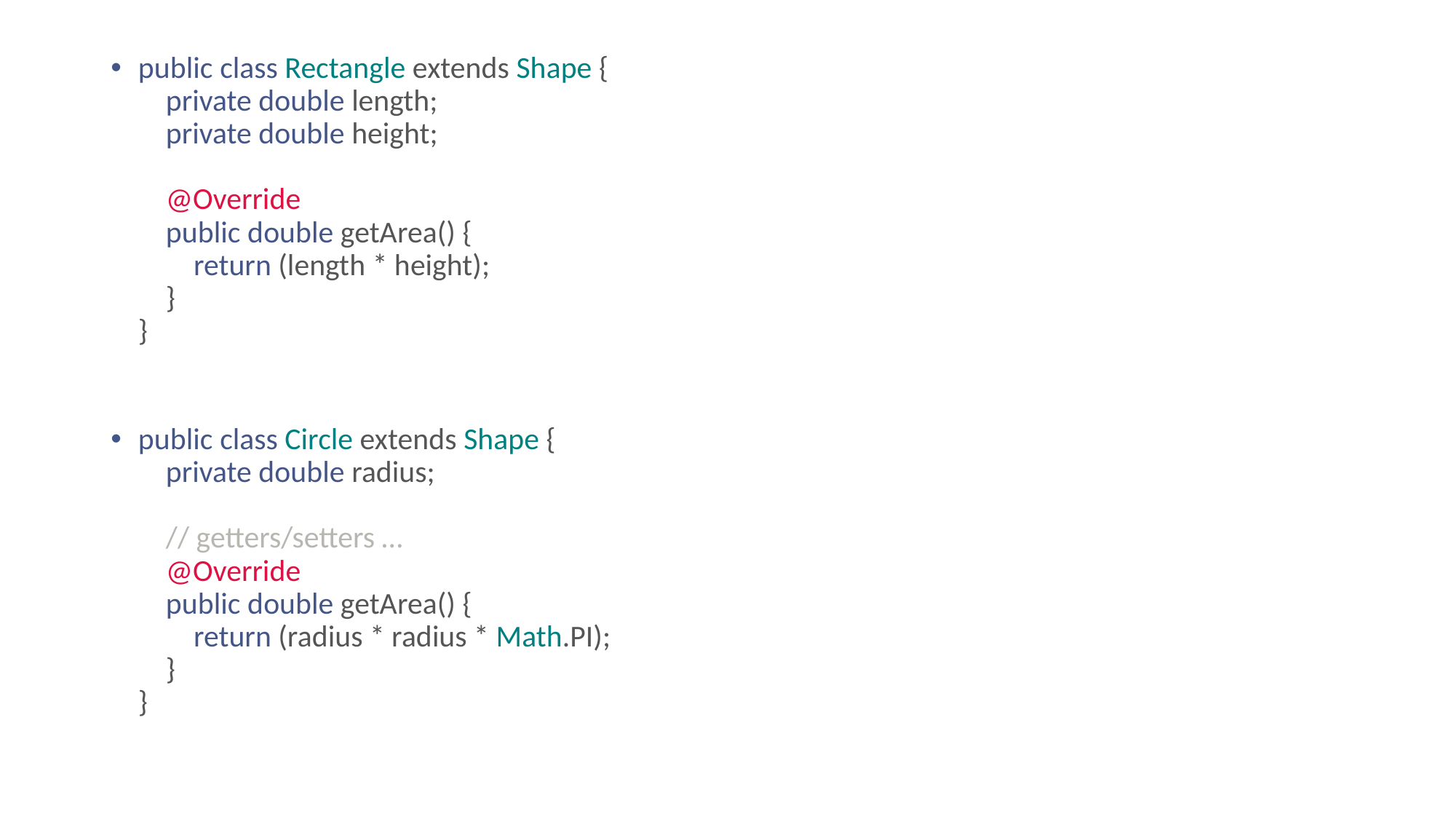

public class Rectangle extends Shape {
    private double length;
    private double height;
    @Override
    public double getArea() {
        return (length * height);
    }
}

public class Circle extends Shape {
    private double radius;
    // getters/setters …
    @Override
    public double getArea() {
        return (radius * radius * Math.PI);
    }
}